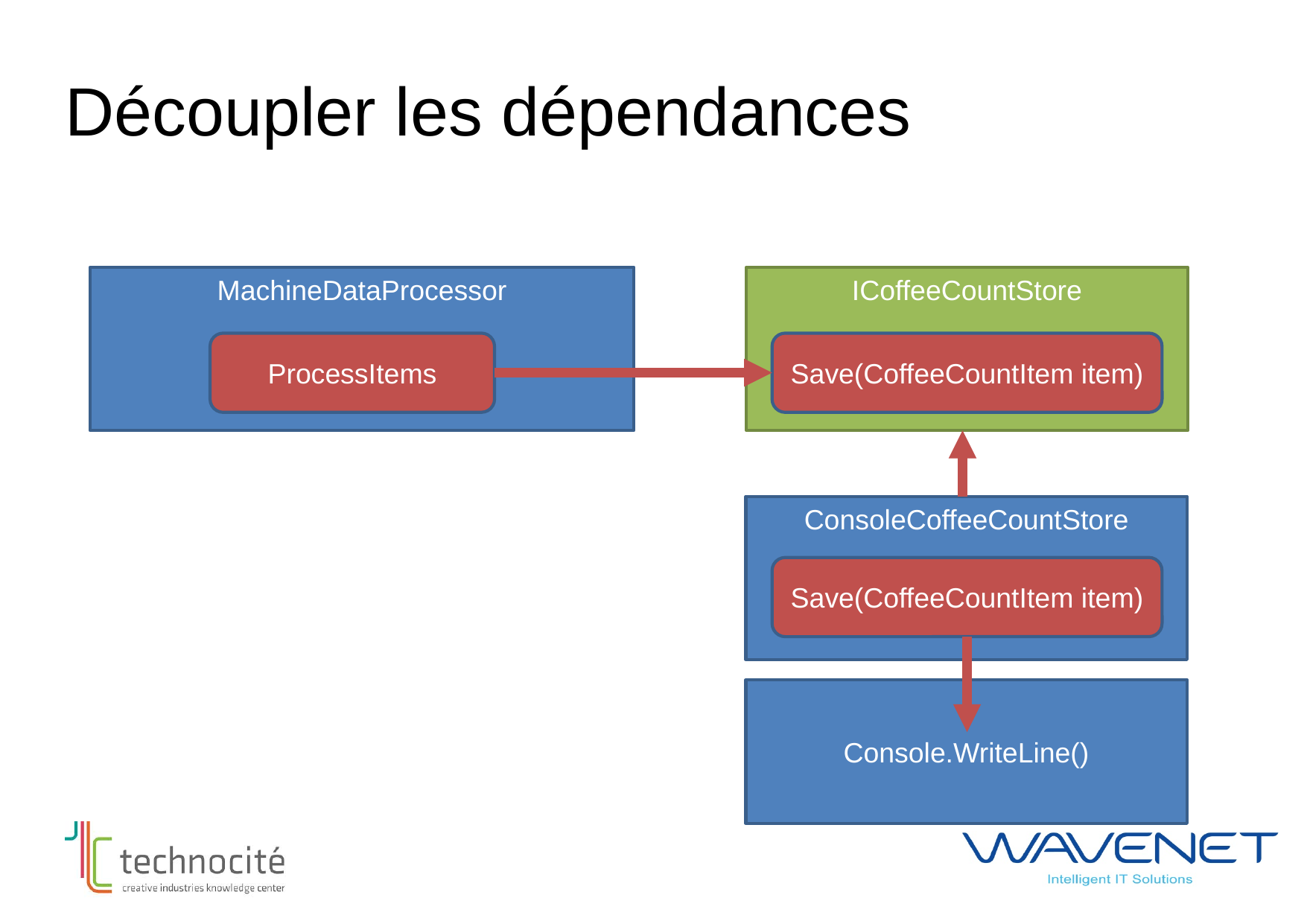

# Découpler les dépendances

ICoffeeCountStore
MachineDataProcessor
ProcessItems
Save(CoffeeCountItem item)
ConsoleCoffeeCountStore
Save(CoffeeCountItem item)
Console.WriteLine()